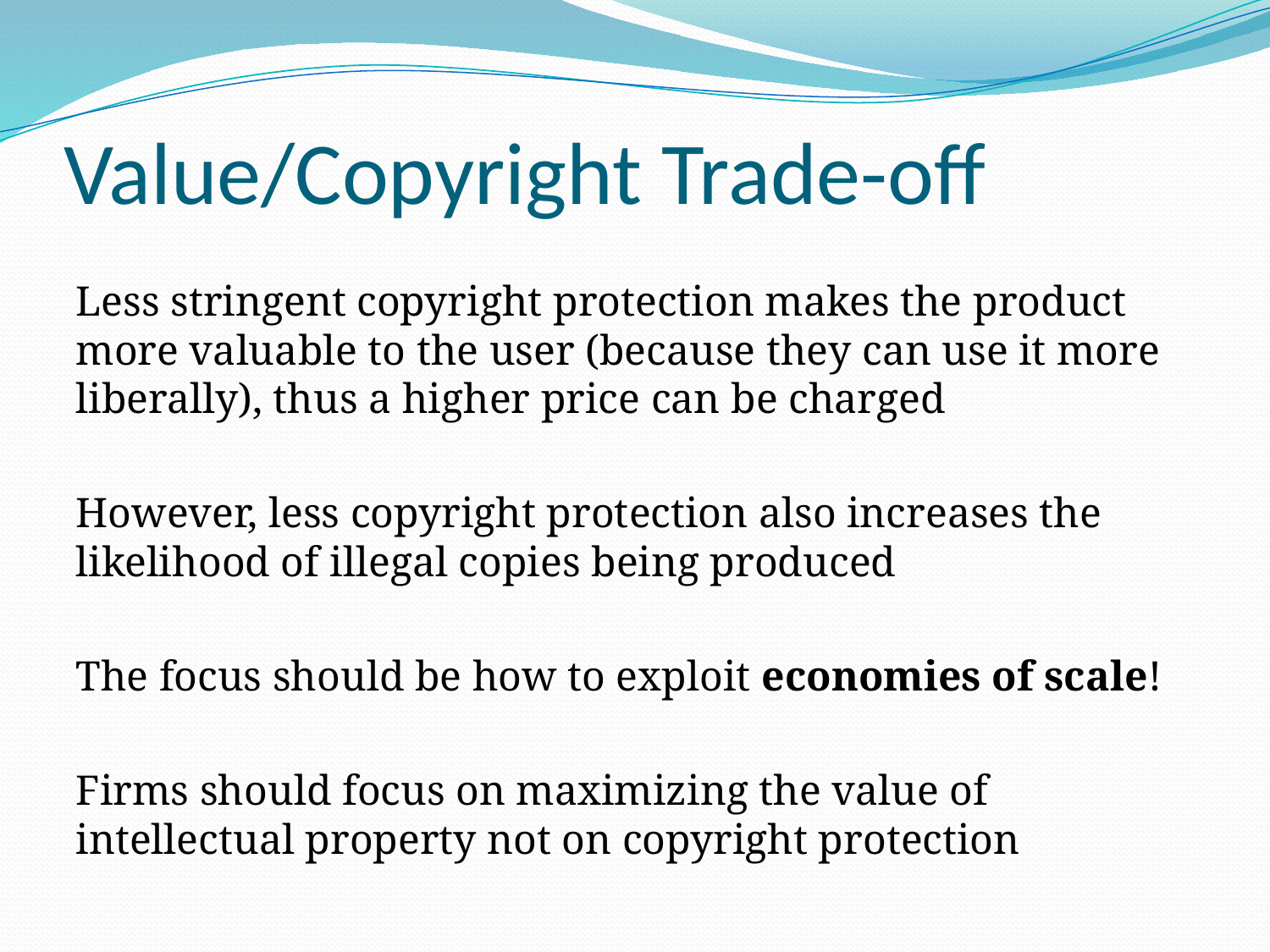

# Value/Copyright Trade-off
Less stringent copyright protection makes the product more valuable to the user (because they can use it more liberally), thus a higher price can be charged

However, less copyright protection also increases the likelihood of illegal copies being produced

The focus should be how to exploit economies of scale!

Firms should focus on maximizing the value of intellectual property not on copyright protection